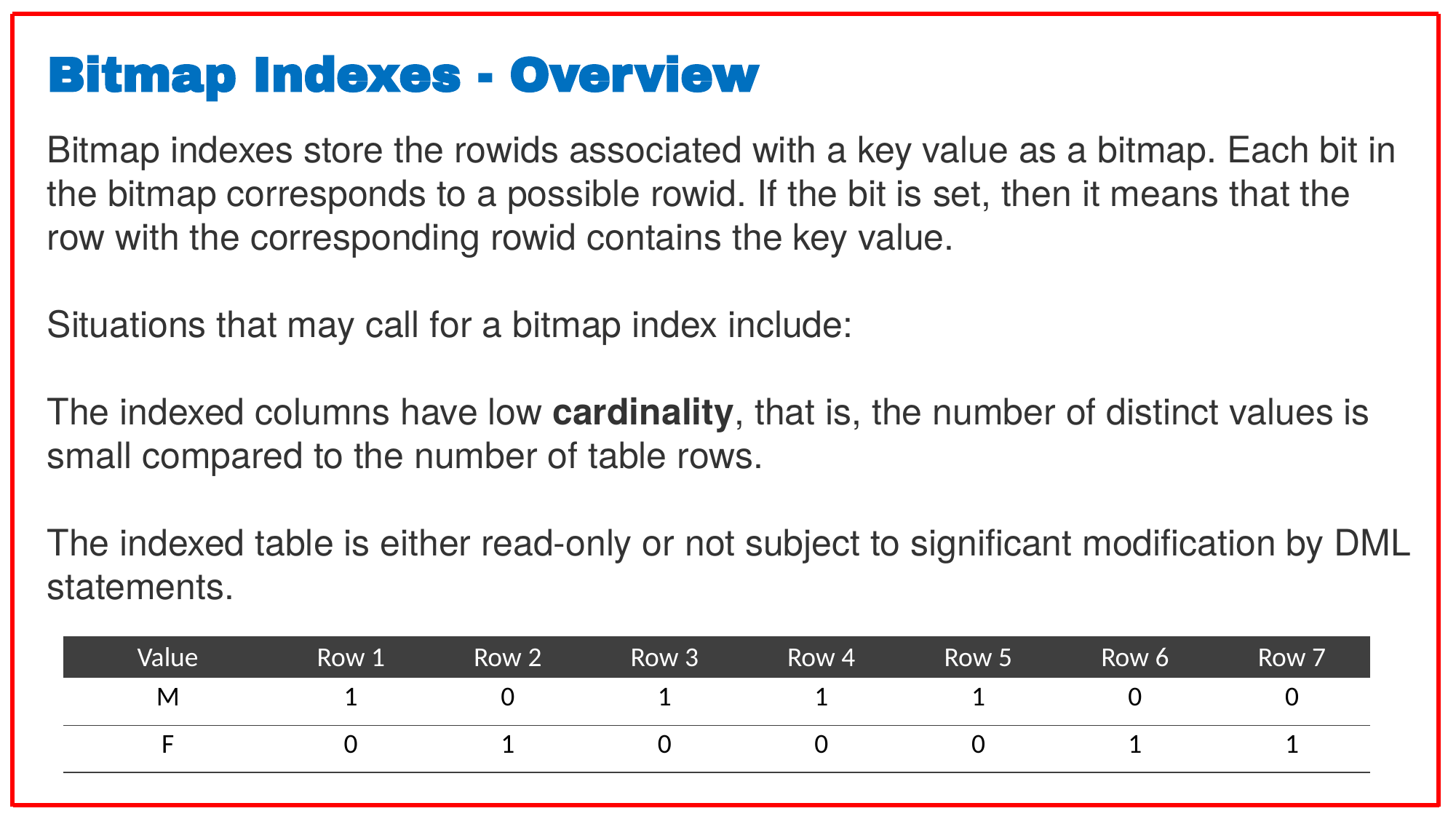

Bitmap Indexes - Overview

Bitmap indexes store the rowids associated with a key value as a bitmap. Each bit in the bitmap corresponds to a possible rowid. If the bit is set, then it means that the row with the corresponding rowid contains the key value.

Situations that may call for a bitmap index include:

The indexed columns have low cardinality, that is, the number of distinct values is small compared to the number of table rows.

The indexed table is either read-only or not subject to significant modification by DML statements.

| Value | Row 1 | Row 2 | Row 3 | Row 4 | Row 5 | Row 6 | Row 7 |
| --- | --- | --- | --- | --- | --- | --- | --- |
| M | 1 | 0 | 1 | 1 | 1 | 0 | 0 |
| F | 0 | 1 | 0 | 0 | 0 | 1 | 1 |